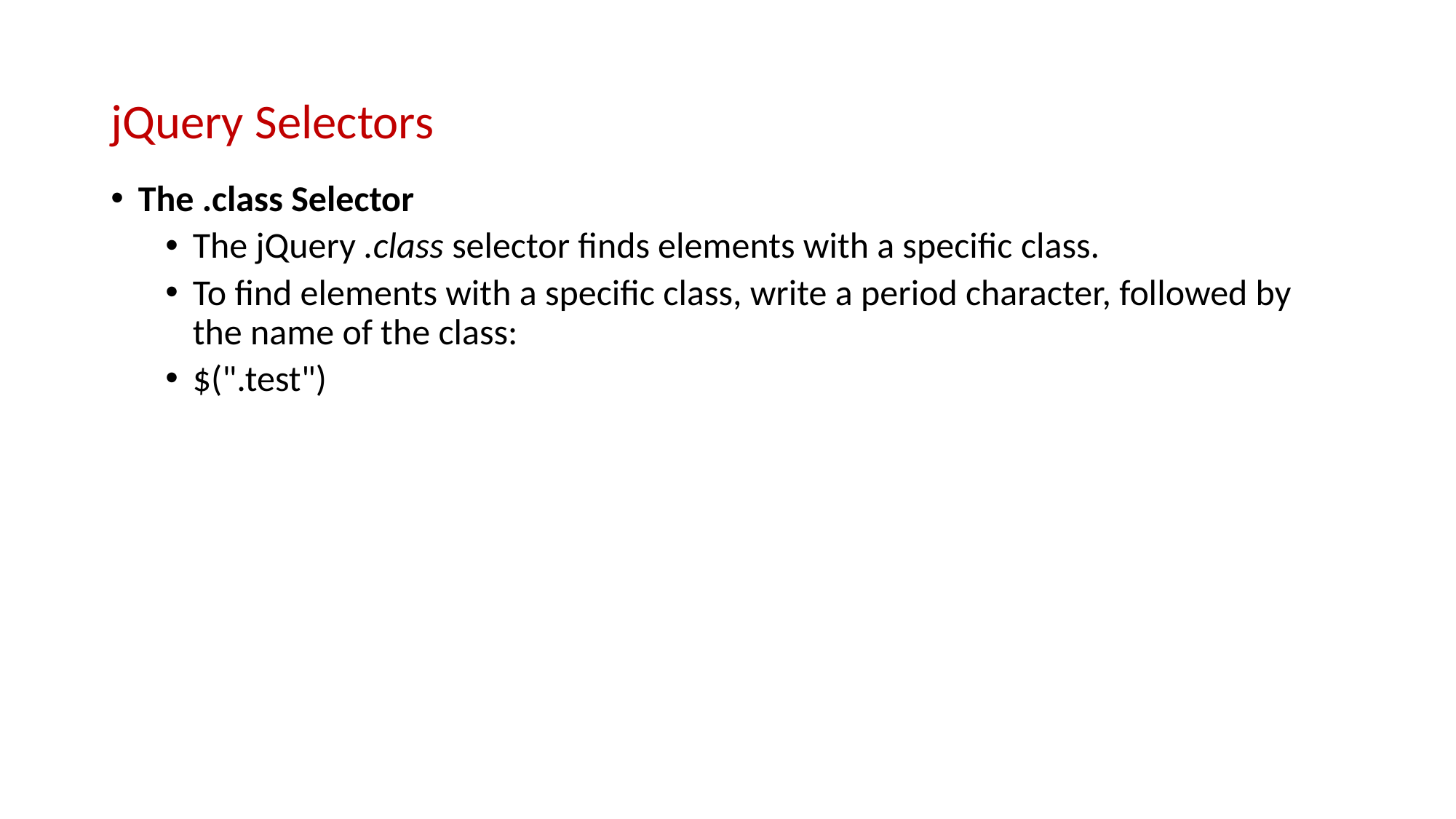

# jQuery Selectors
The .class Selector
The jQuery .class selector finds elements with a specific class.
To find elements with a specific class, write a period character, followed by the name of the class:
$(".test")